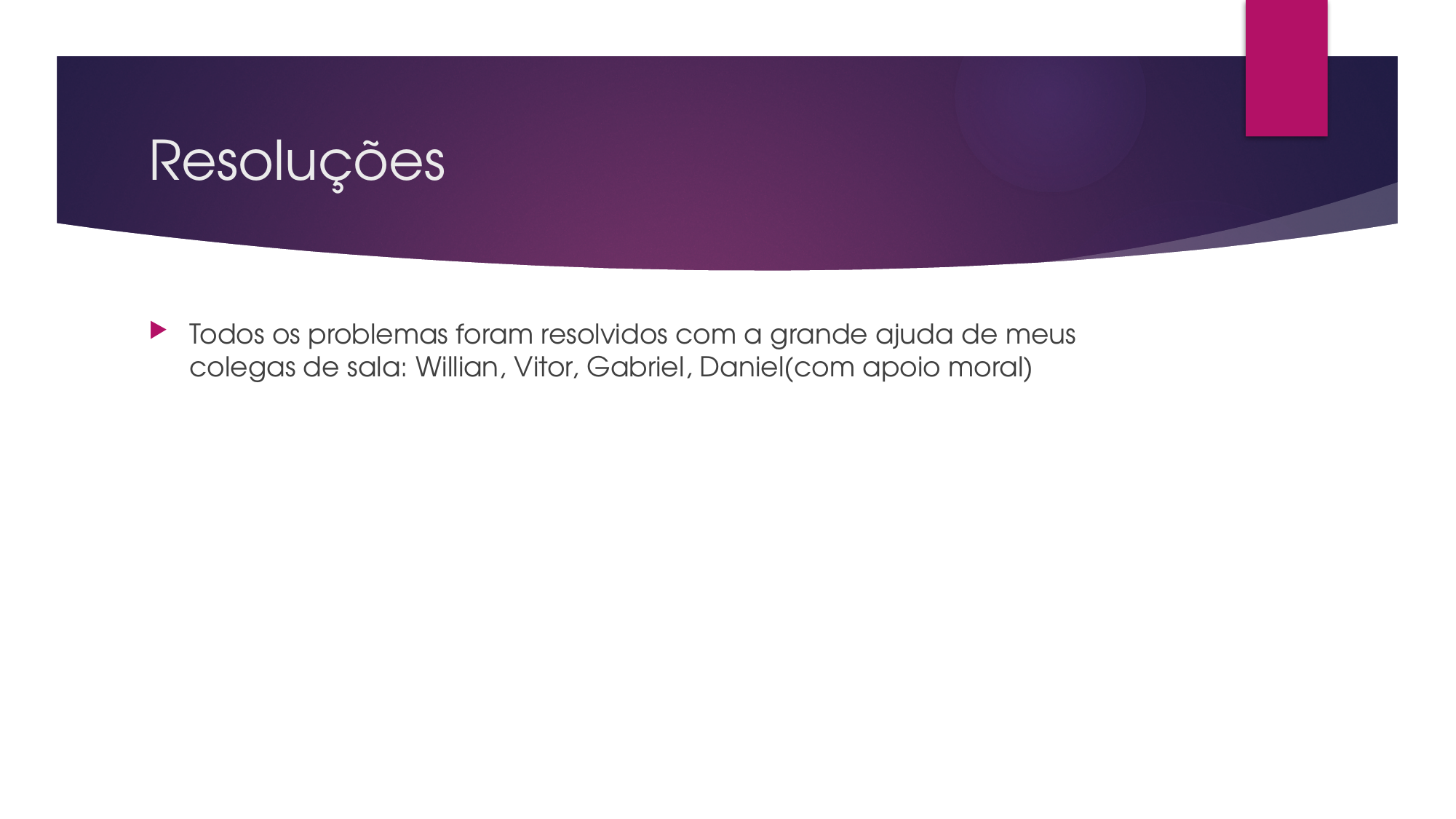

# Resoluções
Todos os problemas foram resolvidos com a grande ajuda de meus colegas de sala: Willian, Vitor, Gabriel, Daniel(com apoio moral)